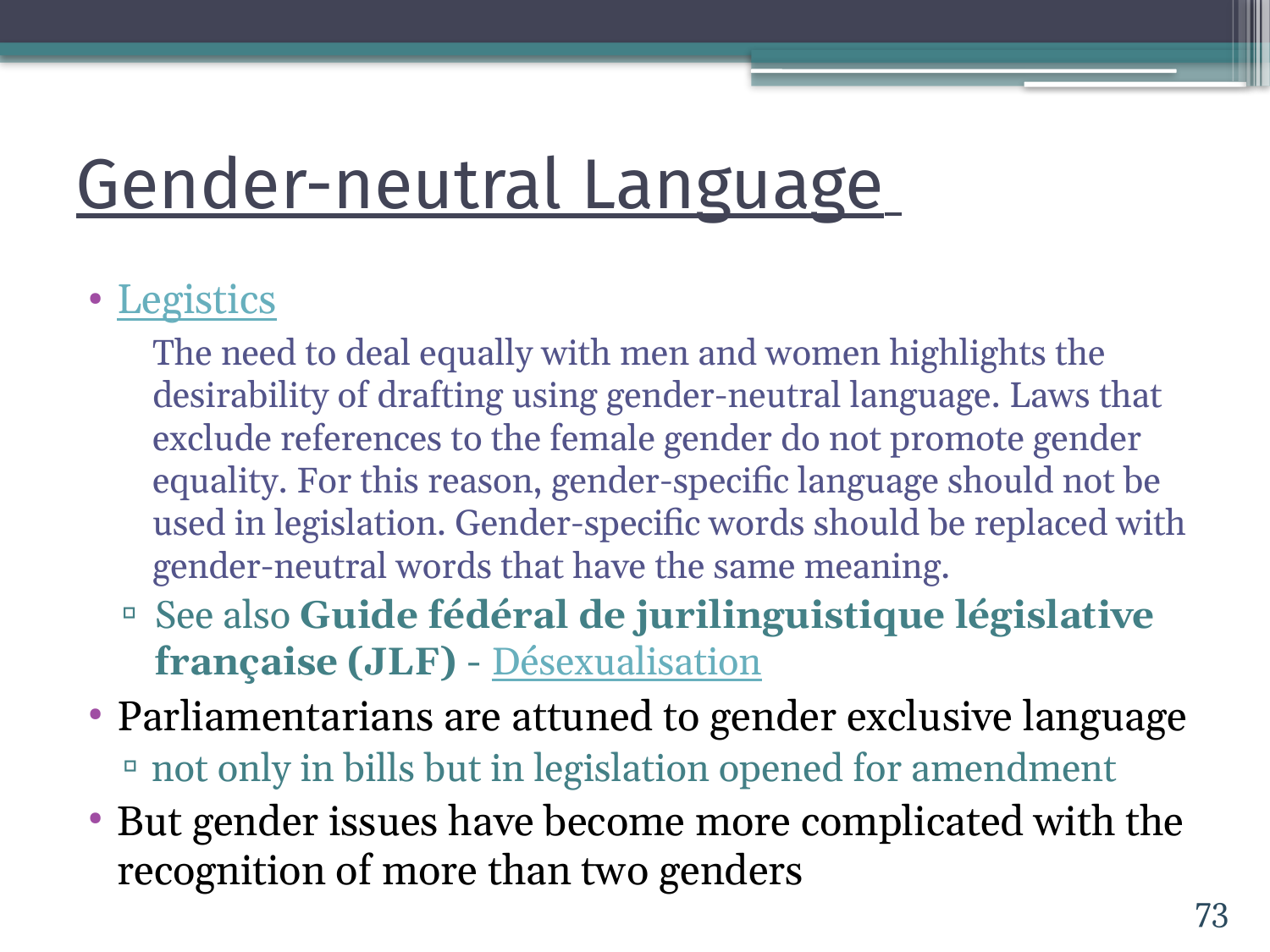

# Gender-neutral Language
Legistics
The need to deal equally with men and women highlights the desirability of drafting using gender-neutral language. Laws that exclude references to the female gender do not promote gender equality. For this reason, gender-specific language should not be used in legislation. Gender-specific words should be replaced with gender-neutral words that have the same meaning.
See also Guide fédéral de jurilinguistique législative française (JLF) - Désexualisation
Parliamentarians are attuned to gender exclusive language
not only in bills but in legislation opened for amendment
But gender issues have become more complicated with the recognition of more than two genders
73